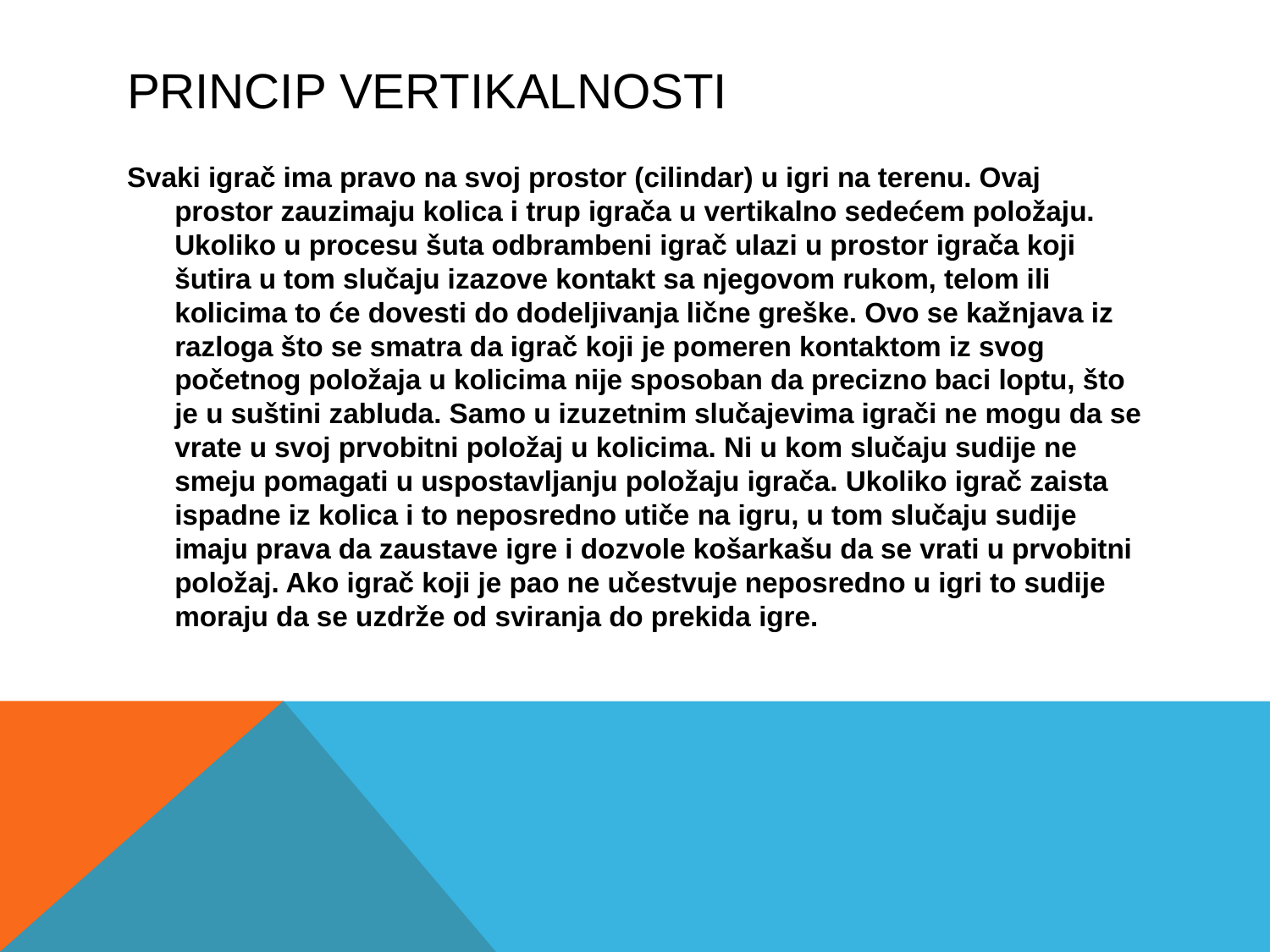

# Princip vertikalnosti
Svaki igrač ima pravo na svoj prostor (cilindar) u igri na terenu. Ovaj prostor zauzimaju kolica i trup igrača u vertikalno sedećem položaju. Ukoliko u procesu šuta odbrambeni igrač ulazi u prostor igrača koji šutira u tom slučaju izazove kontakt sa njegovom rukom, telom ili kolicima to će dovesti do dodeljivanja lične greške. Ovo se kažnjava iz razloga što se smatra da igrač koji je pomeren kontaktom iz svog početnog položaja u kolicima nije sposoban da precizno baci loptu, što je u suštini zabluda. Samo u izuzetnim slučajevima igrači ne mogu da se vrate u svoj prvobitni položaj u kolicima. Ni u kom slučaju sudije ne smeju pomagati u uspostavljanju položaju igrača. Ukoliko igrač zaista ispadne iz kolica i to neposredno utiče na igru, u tom slučaju sudije imaju prava da zaustave igre i dozvole košarkašu da se vrati u prvobitni položaj. Ako igrač koji je pao ne učestvuje neposredno u igri to sudije moraju da se uzdrže od sviranja do prekida igre.